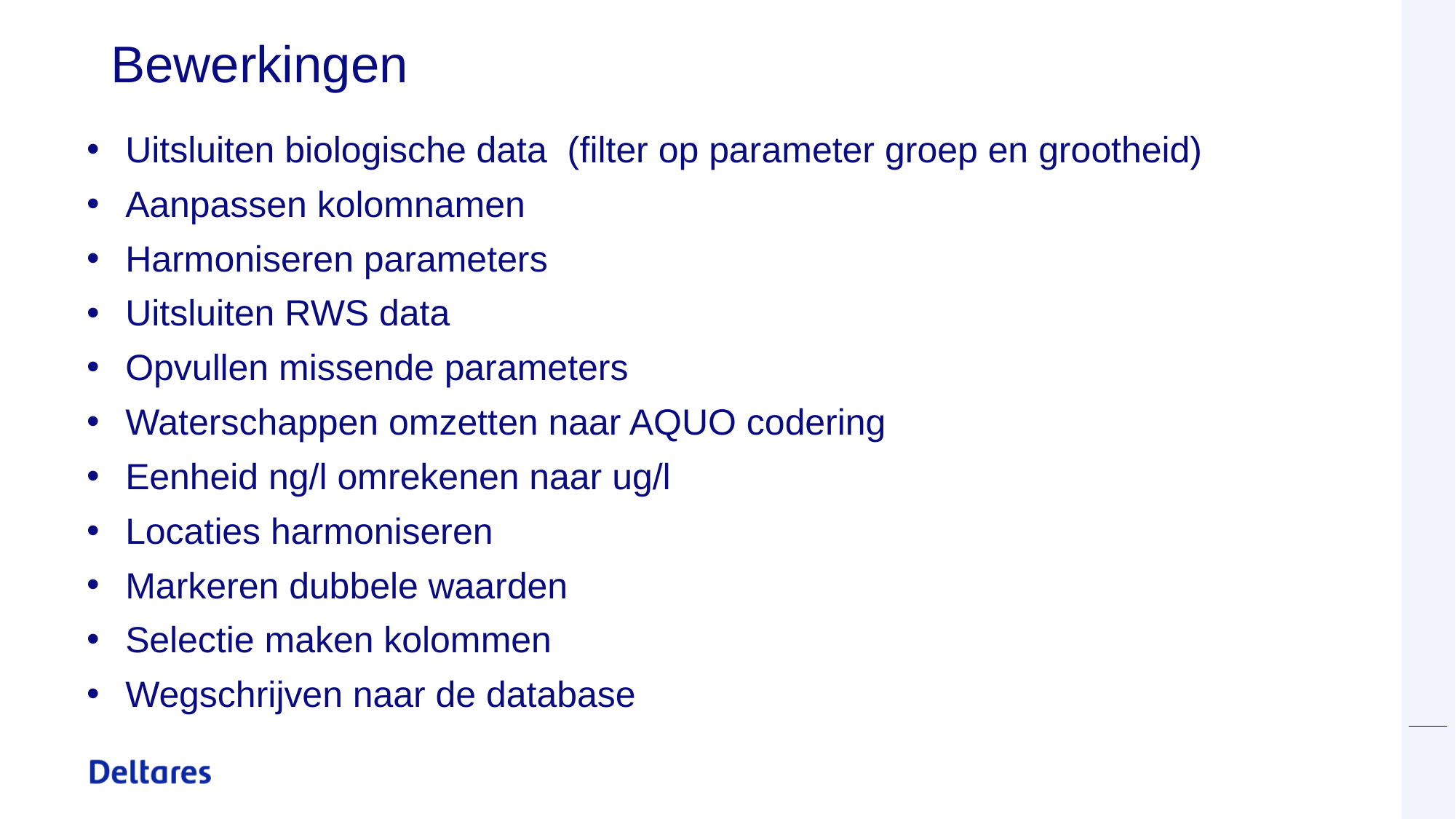

# Bewerkingen
Uitsluiten biologische data  (filter op parameter groep en grootheid)
Aanpassen kolomnamen
Harmoniseren parameters
Uitsluiten RWS data
Opvullen missende parameters
Waterschappen omzetten naar AQUO codering
Eenheid ng/l omrekenen naar ug/l
Locaties harmoniseren
Markeren dubbele waarden
Selectie maken kolommen
Wegschrijven naar de database